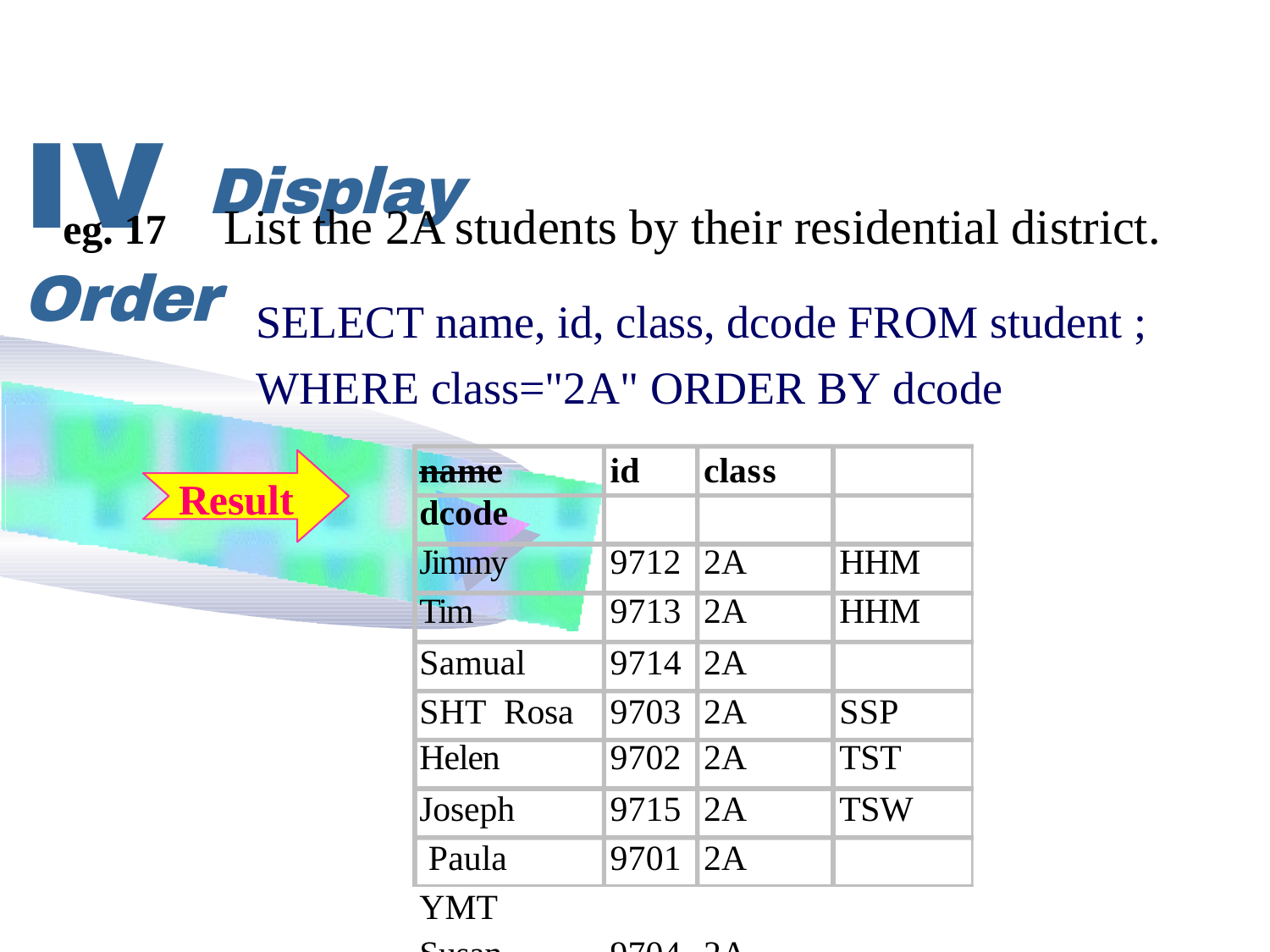

# IV Display Order
List the 2A students by their residential district.
SELECT name, id, class, dcode FROM student ;
eg. 17

WHERE class="2A" ORDER BY dcode

name	id	class	dcode
Jimmy	9712	2A	HHM
Tim	9713	2A	HHM
Samual	9714	2A	SHT  Rosa	9703	2A	SSP
Helen	9702	2A	TST
Joseph	9715	2A	TSW  Paula	9701	2A	YMT
Susan	9704	2A	YMT

Result